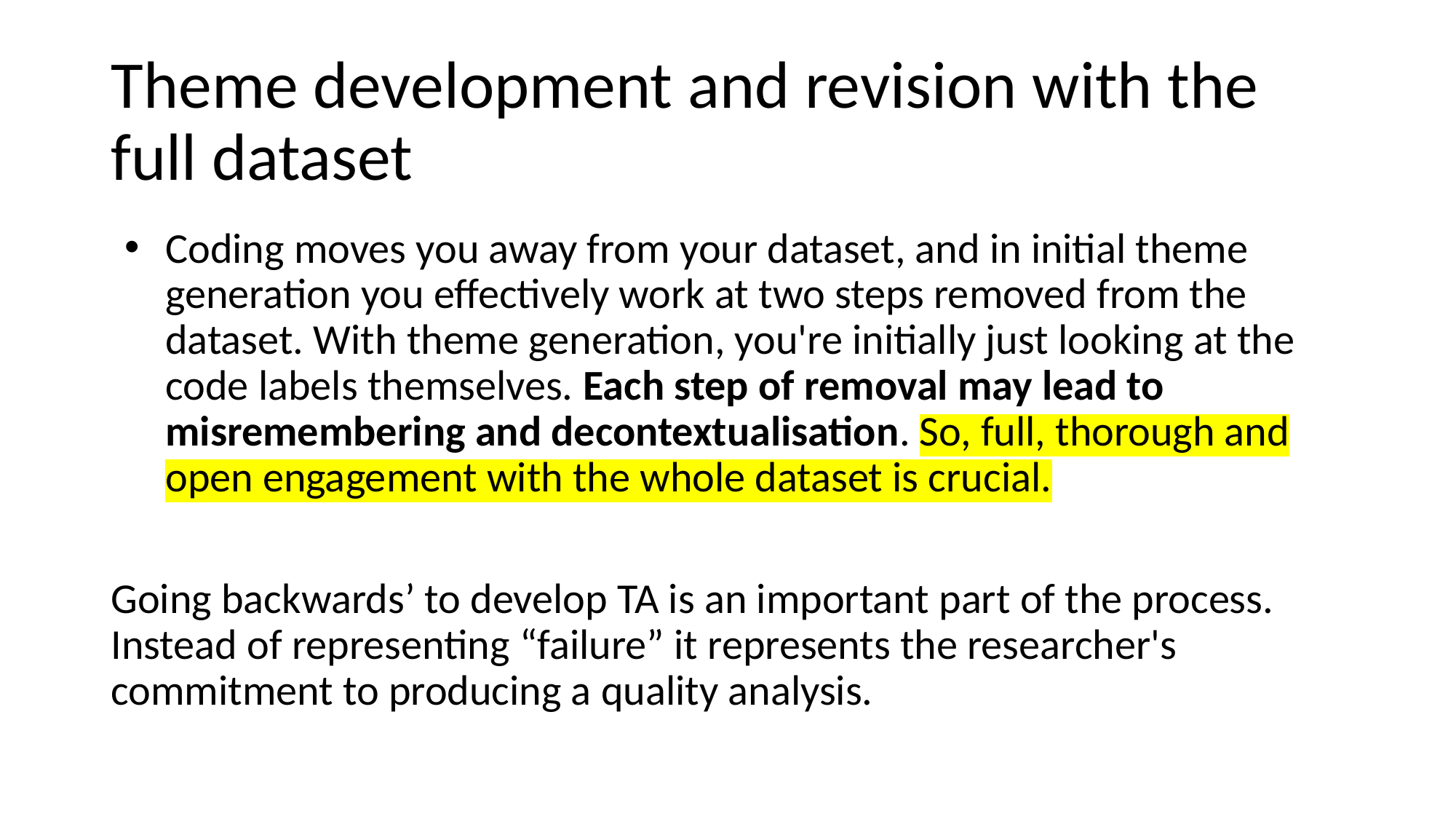

# Theme development and revision with the full dataset
Coding moves you away from your dataset, and in initial theme generation you effectively work at two steps removed from the dataset. With theme generation, you're initially just looking at the code labels themselves. Each step of removal may lead to misremembering and decontextualisation. So, full, thorough and open engagement with the whole dataset is crucial.

Going backwards’ to develop TA is an important part of the process. Instead of representing “failure” it represents the researcher's commitment to producing a quality analysis.